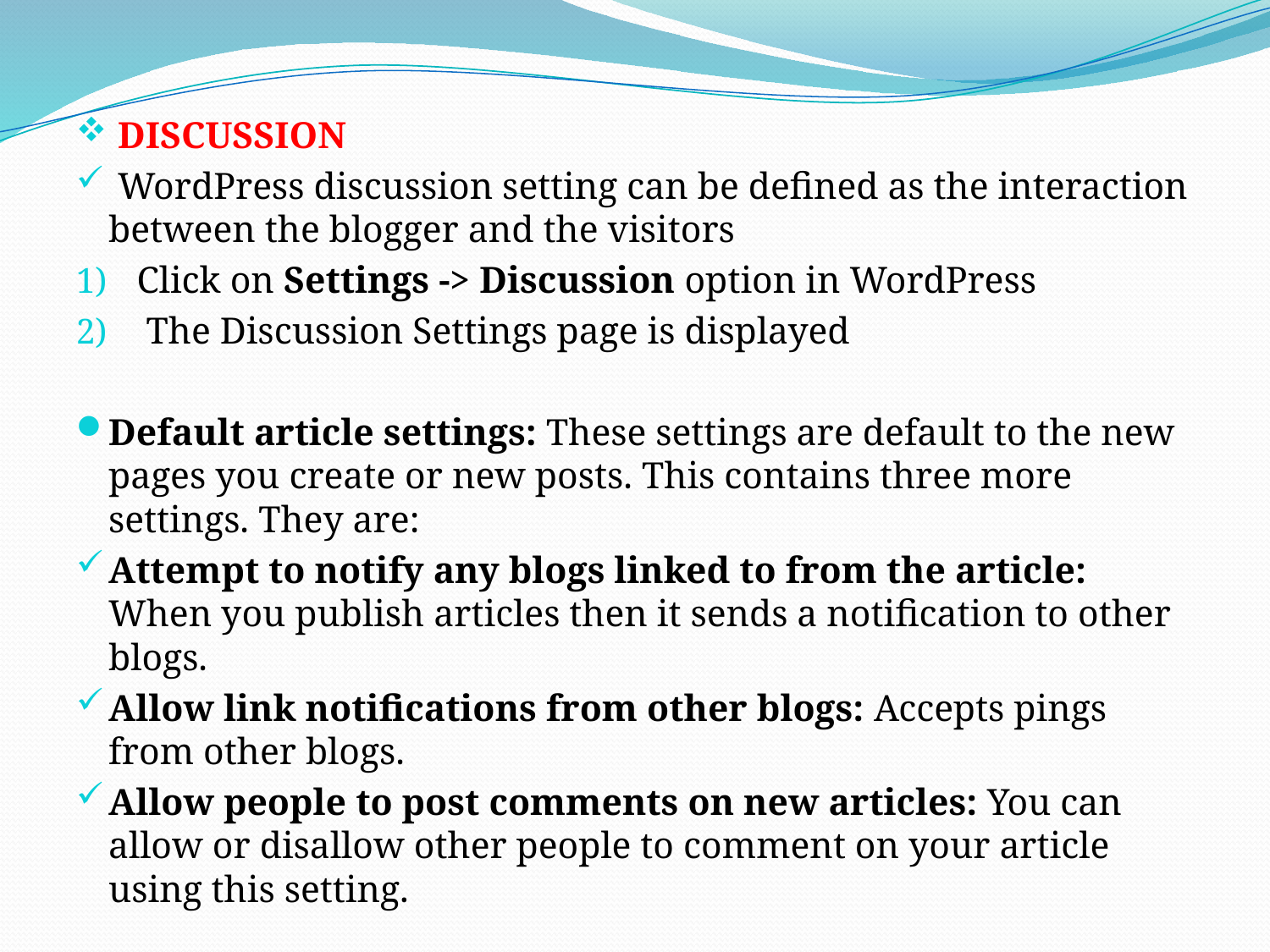

DISCUSSION
 WordPress discussion setting can be defined as the interaction between the blogger and the visitors
Click on Settings -> Discussion option in WordPress
 The Discussion Settings page is displayed

Default article settings: These settings are default to the new pages you create or new posts. This contains three more settings. They are:
Attempt to notify any blogs linked to from the article: When you publish articles then it sends a notification to other blogs.
Allow link notifications from other blogs: Accepts pings from other blogs.
Allow people to post comments on new articles: You can allow or disallow other people to comment on your article using this setting.